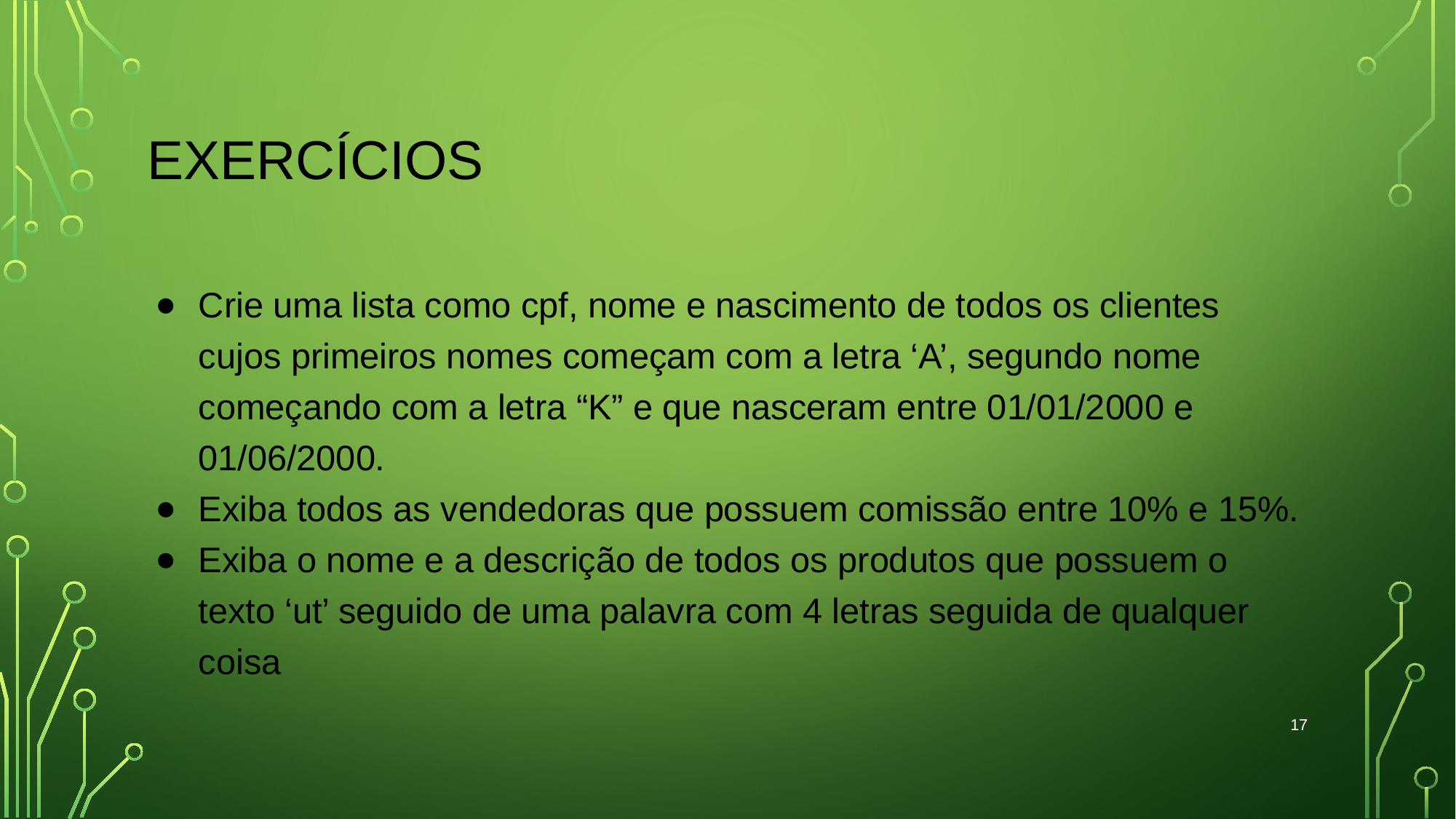

# EXERCÍCIOS
Crie uma lista como cpf, nome e nascimento de todos os clientes cujos primeiros nomes começam com a letra ‘A’, segundo nome começando com a letra “K” e que nasceram entre 01/01/2000 e 01/06/2000.
Exiba todos as vendedoras que possuem comissão entre 10% e 15%.
Exiba o nome e a descrição de todos os produtos que possuem o texto ‘ut’ seguido de uma palavra com 4 letras seguida de qualquer coisa
17